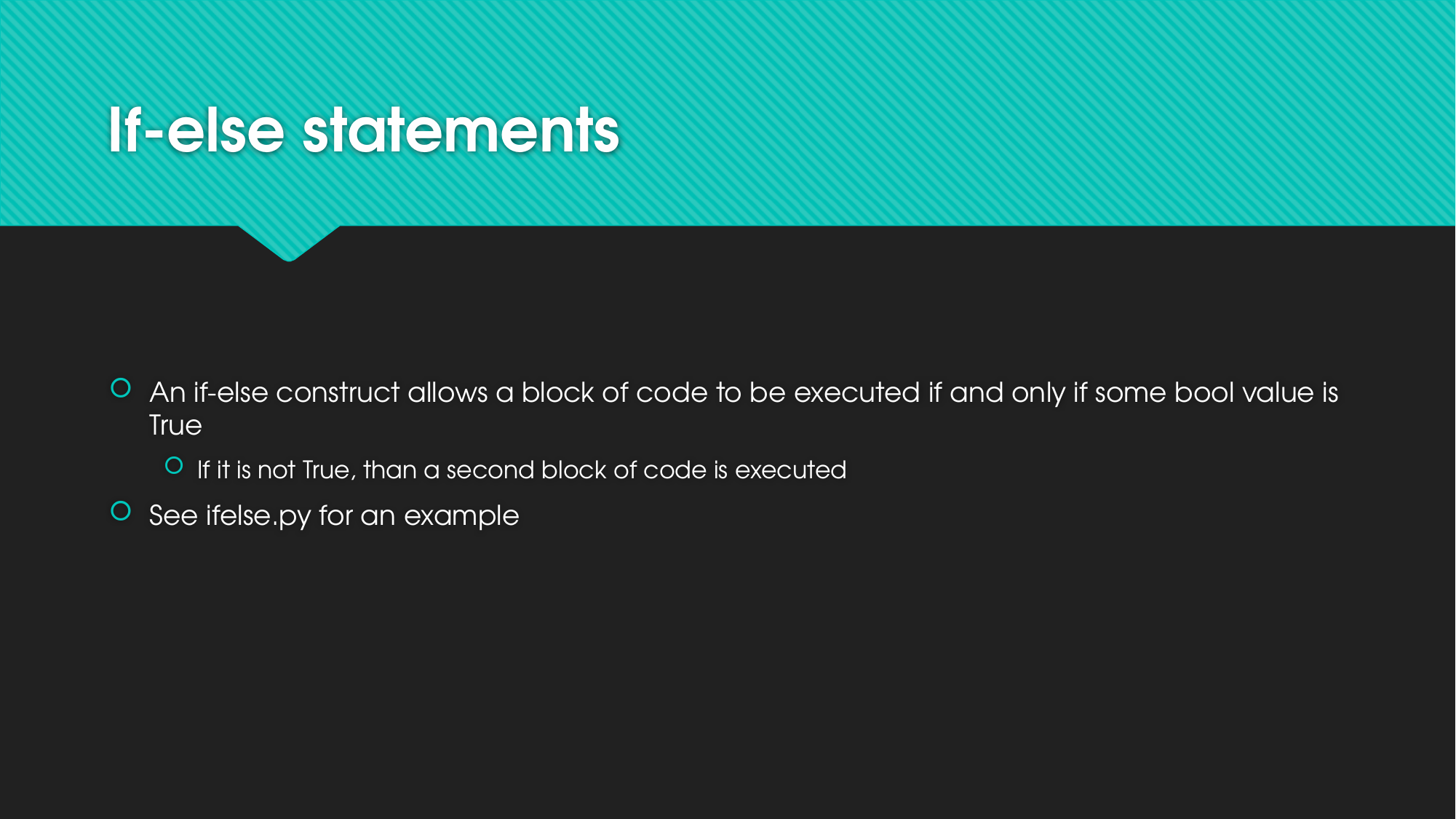

# If-else statements
An if-else construct allows a block of code to be executed if and only if some bool value is True
If it is not True, than a second block of code is executed
See ifelse.py for an example